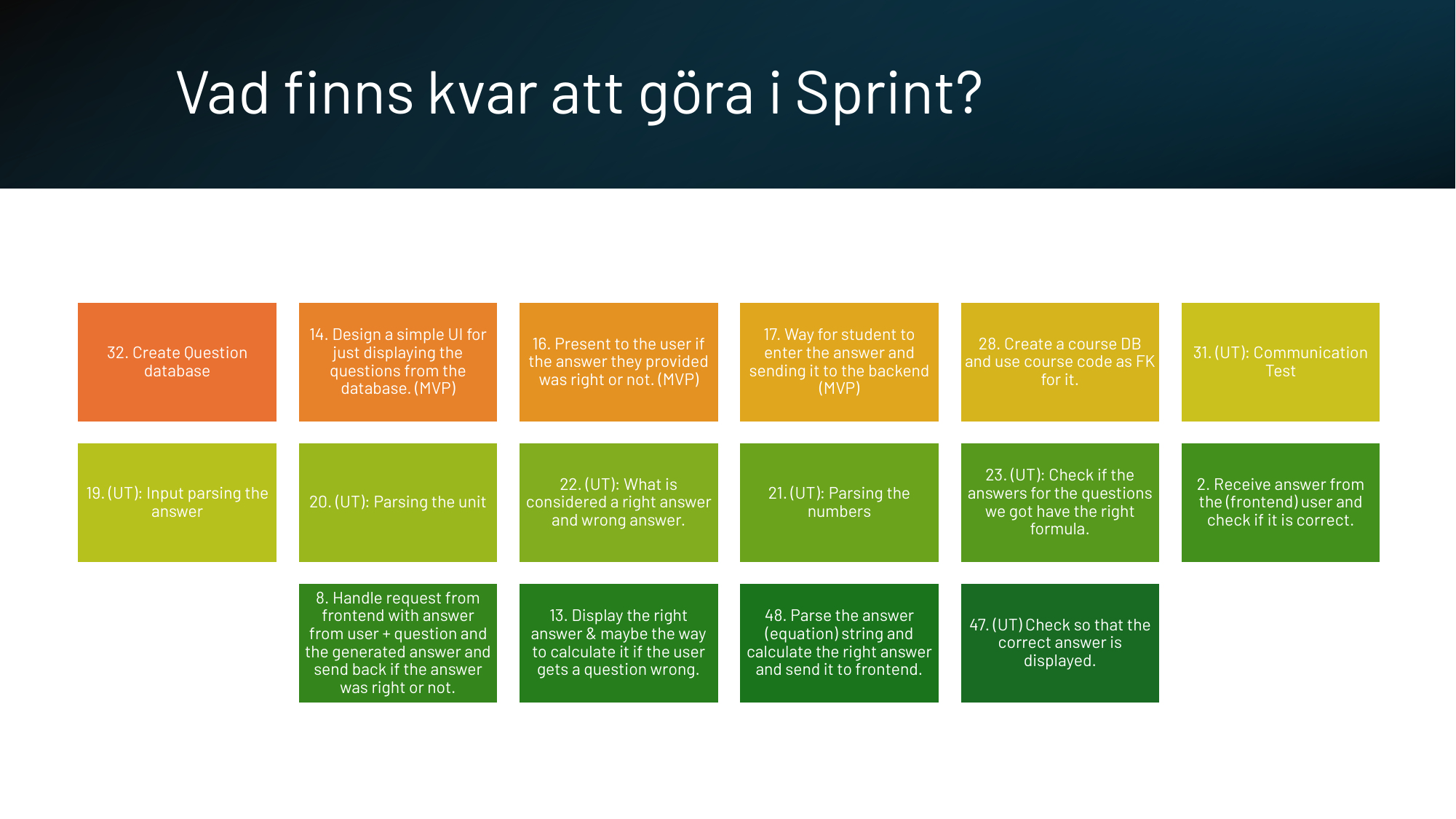

# Vad finns kvar att göra i Sprint?
32. Create Question database​
14. Design a simple UI for just displaying the questions from the database. (MVP)​
16. Present to the user if the answer they provided was right or not. (MVP)​
17. Way for student to enter the answer and sending it to the backend (MVP)​
28. Create a course DB and use course code as FK for it.​
31. (UT): Communication Test​
19. (UT): Input parsing the answer​
20. (UT): Parsing the unit​
22. (UT): What is considered a right answer and wrong answer.​
21. (UT): Parsing the numbers​
23. (UT): Check if the answers for the questions we got have the right formula.​
2. Receive answer from the (frontend) user and check if it is correct.​
8. Handle request from frontend with answer from user + question and the generated answer and send back if the answer was right or not.​
13. Display the right answer & maybe the way to calculate it if the user gets a question wrong.​
48. Parse the answer (equation) string and calculate the right answer and send it to frontend.​
47. (UT) Check so that the correct answer is displayed.​